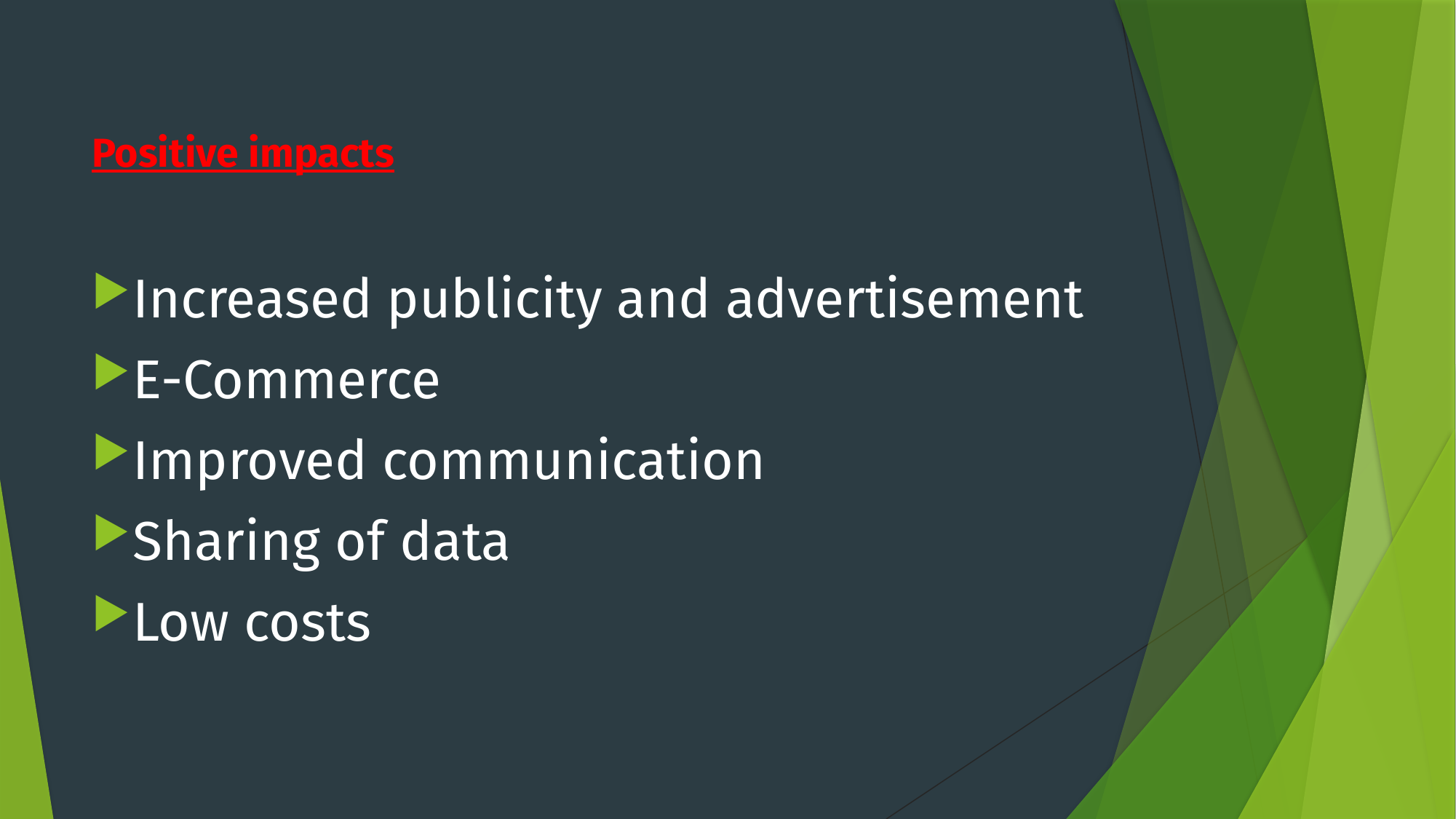

# Positive impacts
Increased publicity and advertisement
E-Commerce
Improved communication
Sharing of data
Low costs